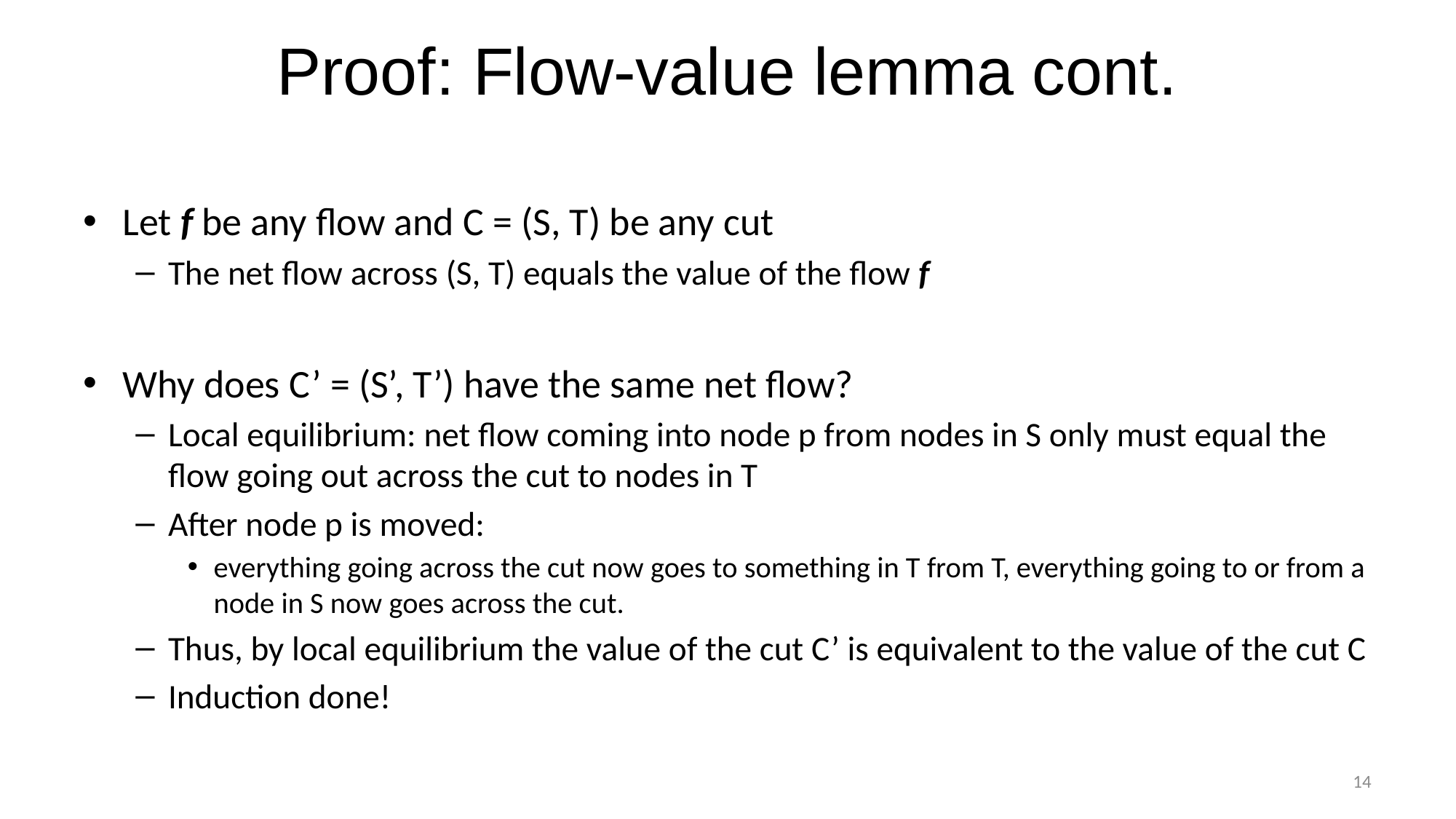

# Proof: Flow-value lemma cont.
Let f be any flow and C = (S, T) be any cut
The net flow across (S, T) equals the value of the flow f

Why does C’ = (S’, T’) have the same net flow?
Local equilibrium: net flow coming into node p from nodes in S only must equal the flow going out across the cut to nodes in T
After node p is moved:
everything going across the cut now goes to something in T from T, everything going to or from a node in S now goes across the cut.
Thus, by local equilibrium the value of the cut C’ is equivalent to the value of the cut C
Induction done!

14